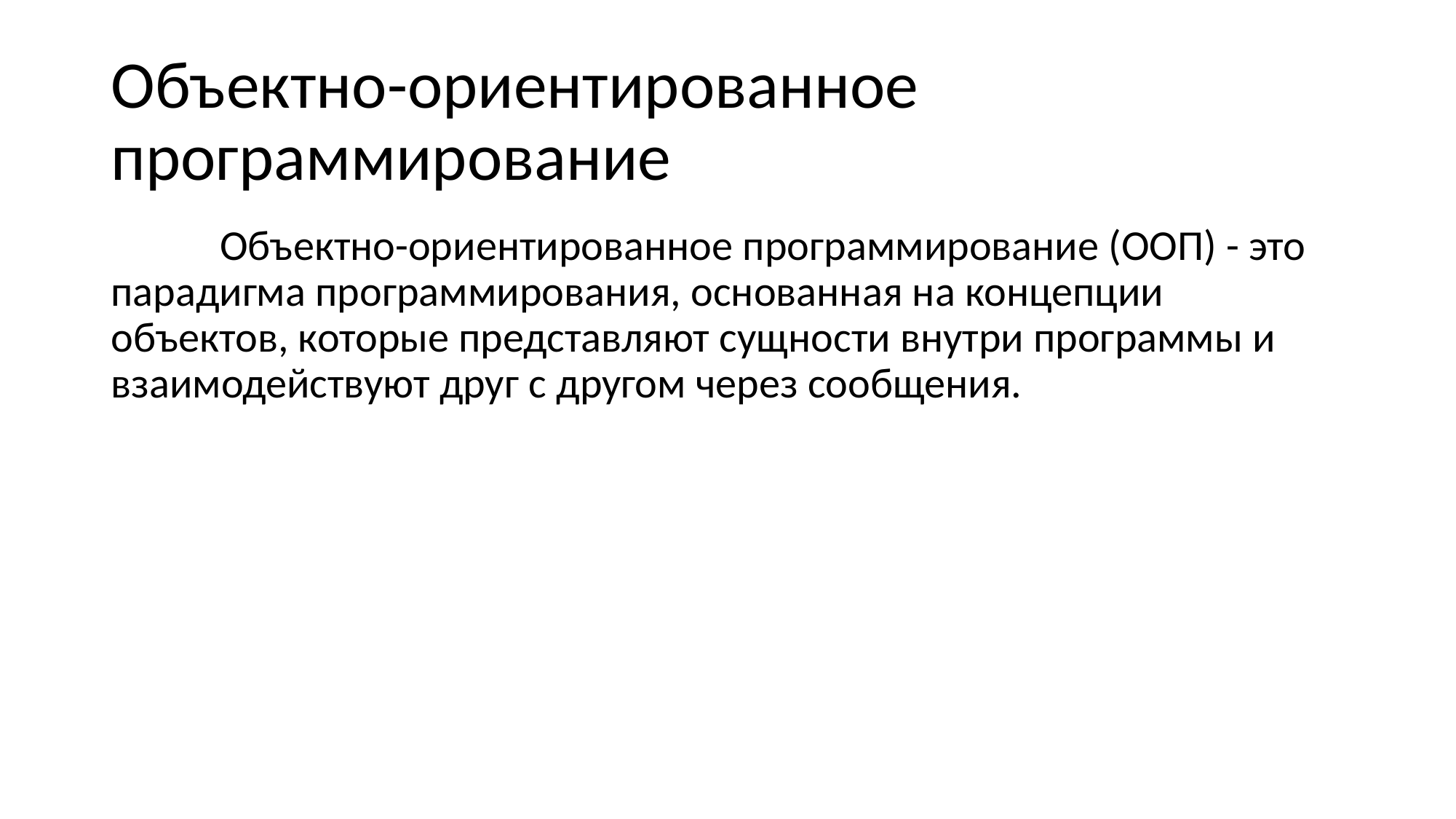

# Объектно-ориентированное программирование
	Объектно-ориентированное программирование (ООП) - это парадигма программирования, основанная на концепции объектов, которые представляют сущности внутри программы и взаимодействуют друг с другом через сообщения.